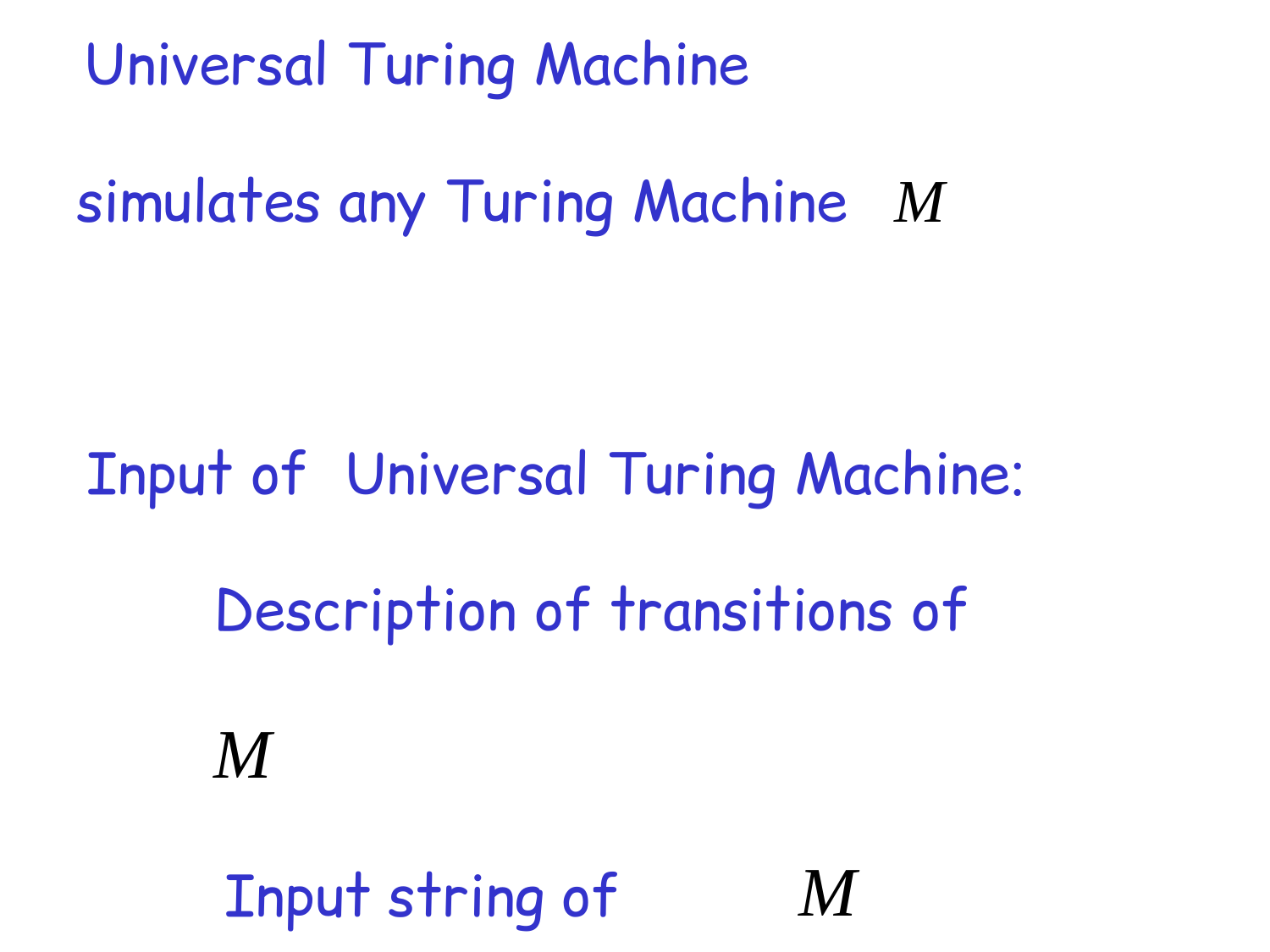

# Universal Turing Machine
simulates any Turing Machine	M
Input of	Universal Turing Machine:
Description of transitions of	M
Input string of	M